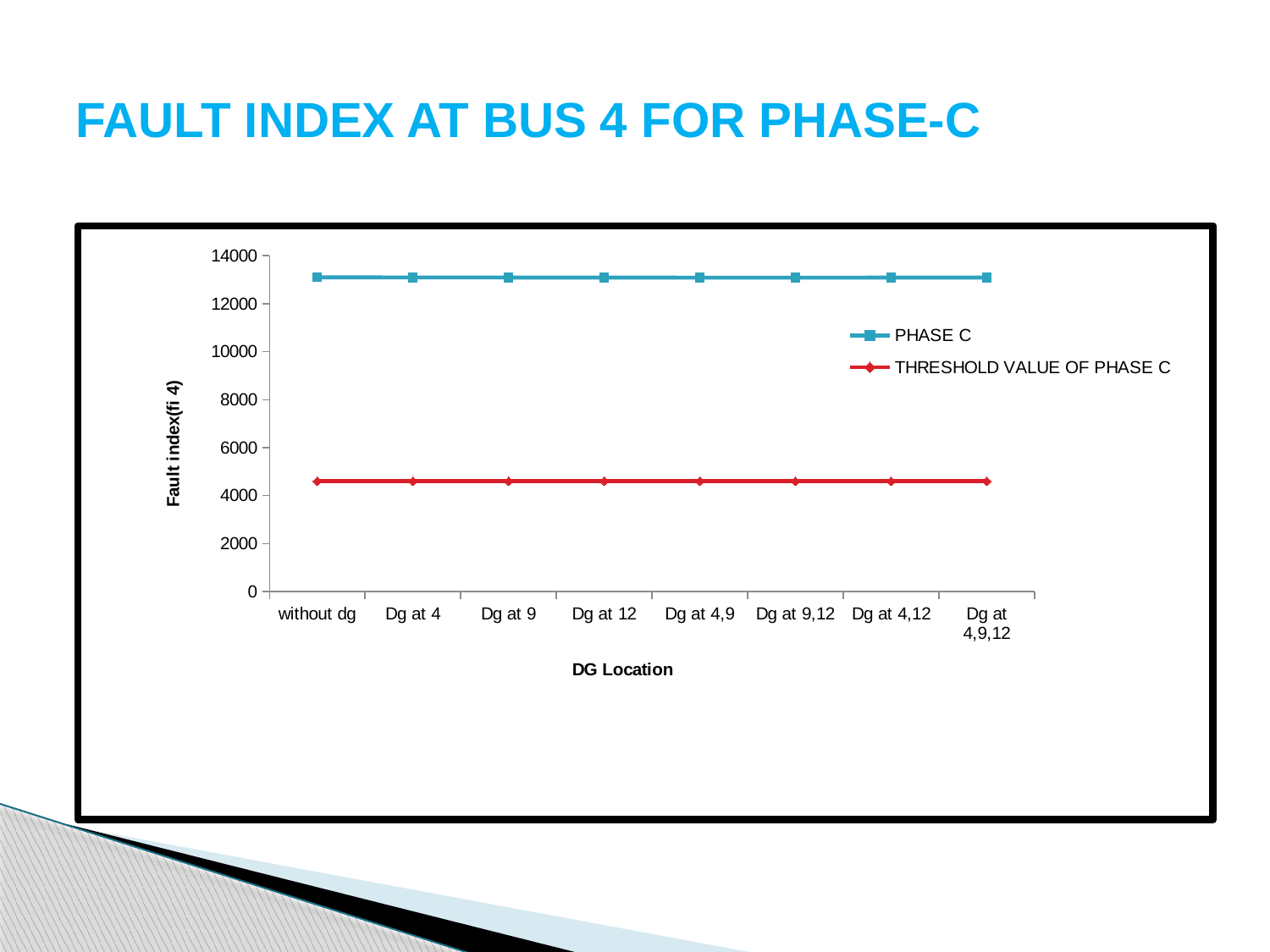

# FAULT INDEX AT BUS 4 FOR PHASE-C

### Chart

| Category |  |  |
|---|---|---|
| without dg | 13101.0 | 4600.0 |
| Dg at 4 | 13094.0 | 4600.0 |
| Dg at 9 | 13091.0 | 4600.0 |
| Dg at 12 | 13092.0 | 4600.0 |
| Dg at 4,9 | 13086.0 | 4600.0 |
| Dg at 9,12 | 13085.0 | 4600.0 |
| Dg at 4,12 | 13087.0 | 4600.0 |
| Dg at 4,9,12 | 13088.0 | 4600.0 |